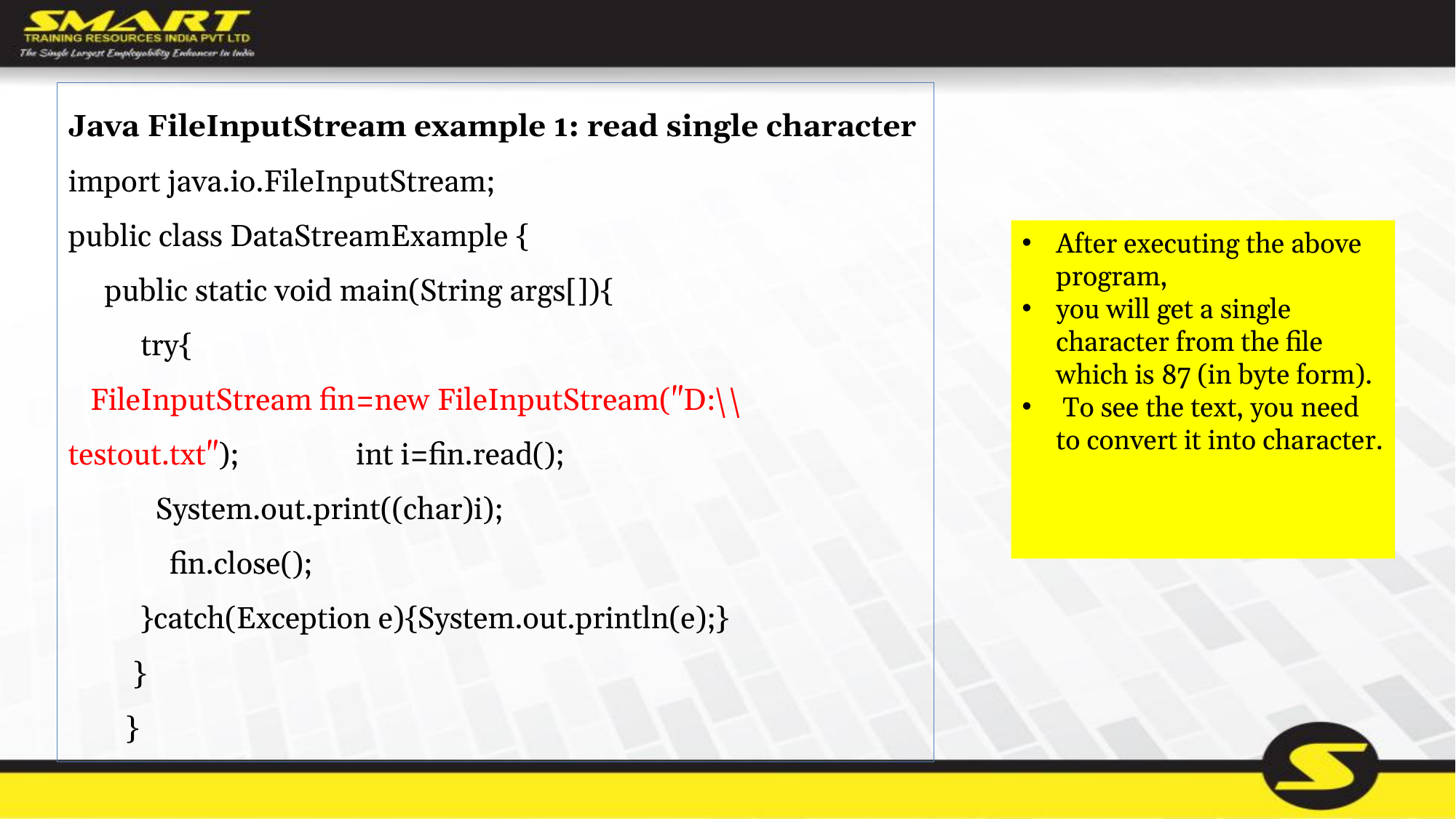

Java FileInputStream example 1: read single character
import java.io.FileInputStream;
public class DataStreamExample {
     public static void main(String args[]){
          try{
   FileInputStream fin=new FileInputStream("D:\\testout.txt");                int i=fin.read();
            System.out.print((char)i);
              fin.close();
          }catch(Exception e){System.out.println(e);}
         }
        }

After executing the above program,
you will get a single character from the file which is 87 (in byte form).
 To see the text, you need to convert it into character.